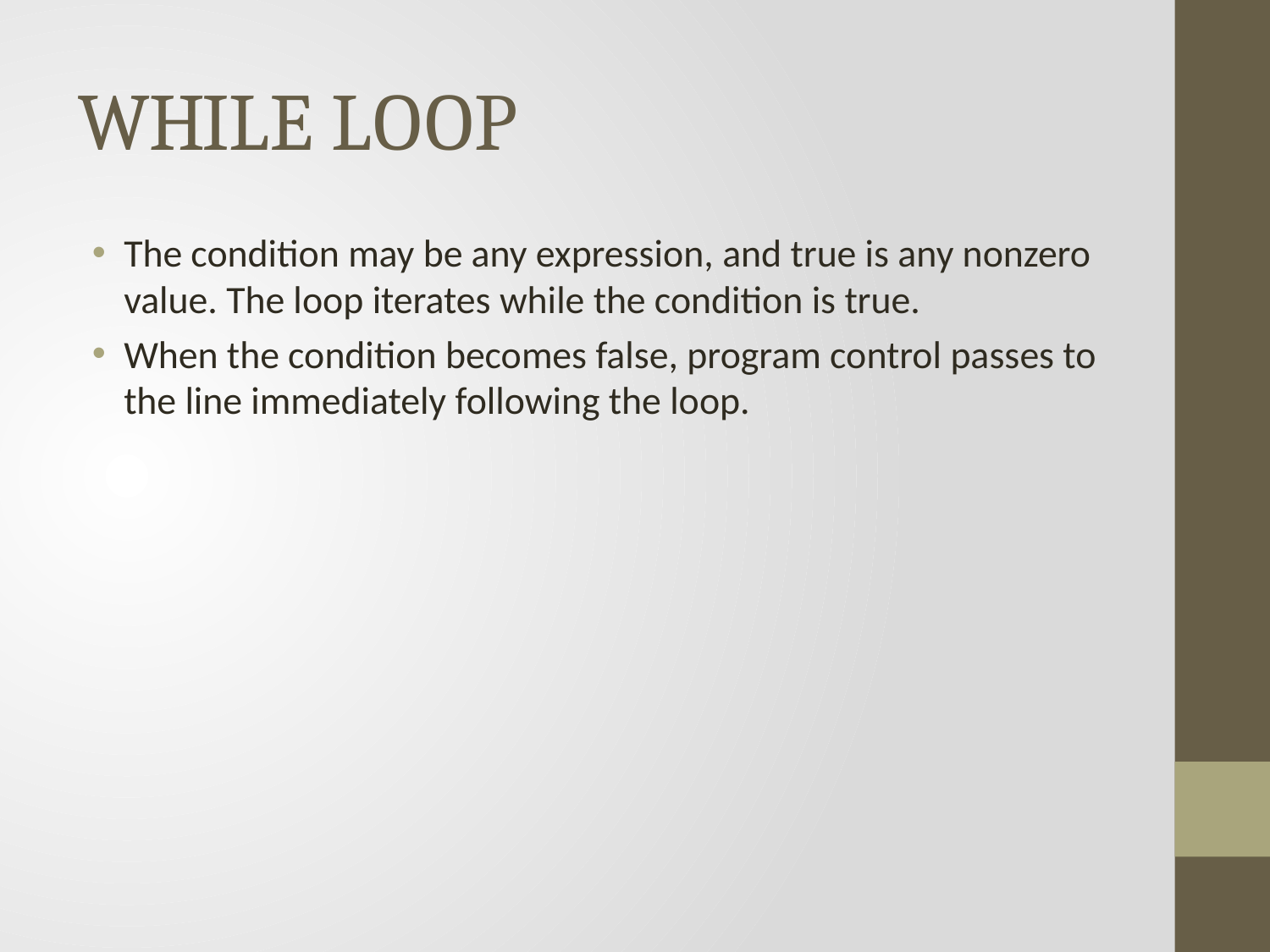

# WHILE LOOP
The condition may be any expression, and true is any nonzero value. The loop iterates while the condition is true.
When the condition becomes false, program control passes to the line immediately following the loop.